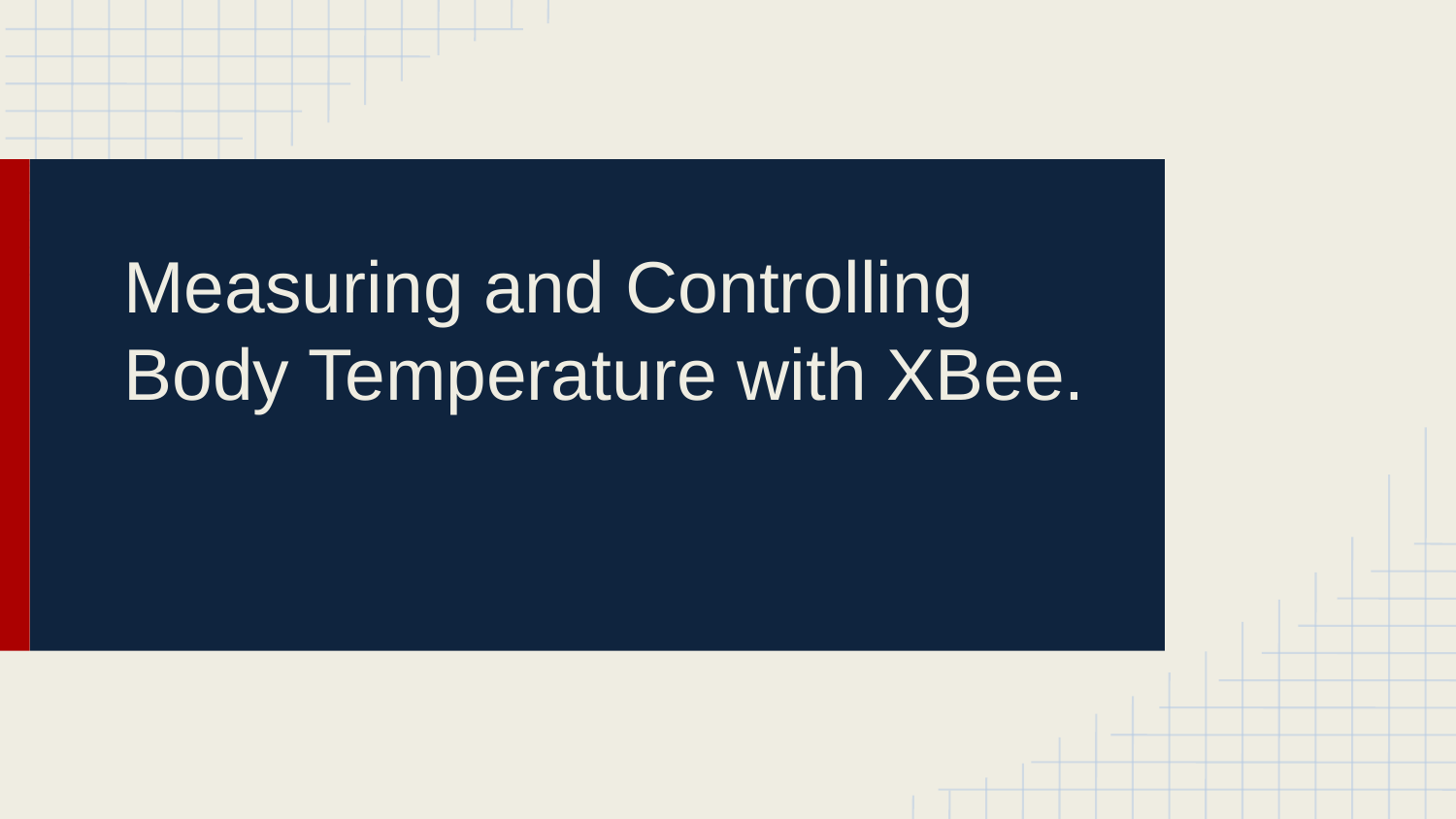

# Measuring and Controlling Body Temperature with XBee.